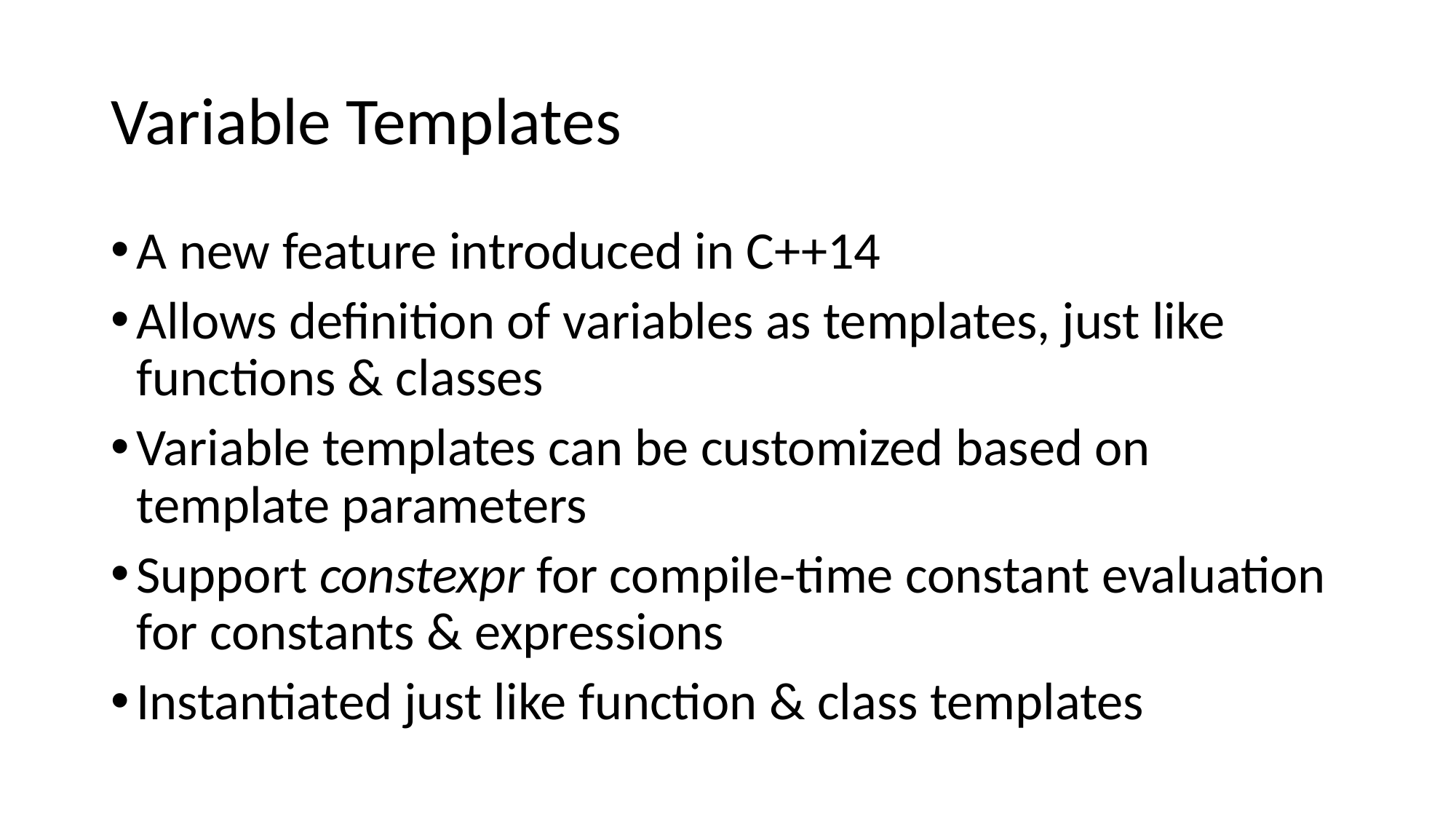

# Variable Templates
A new feature introduced in C++14
Allows definition of variables as templates, just like functions & classes
Variable templates can be customized based on template parameters
Support constexpr for compile-time constant evaluation for constants & expressions
Instantiated just like function & class templates